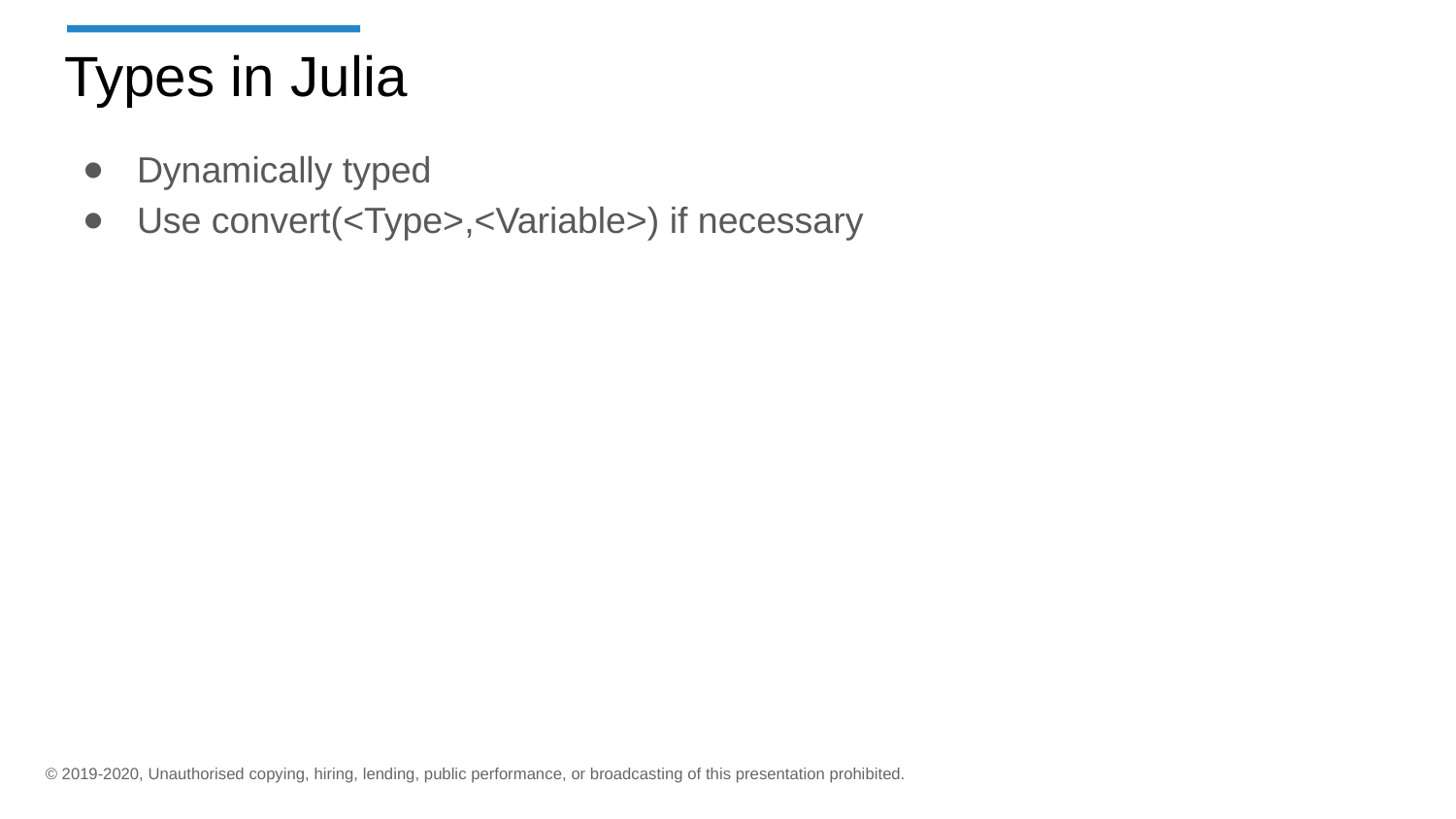

# Types in Julia
Dynamically typed
Use convert(<Type>,<Variable>) if necessary